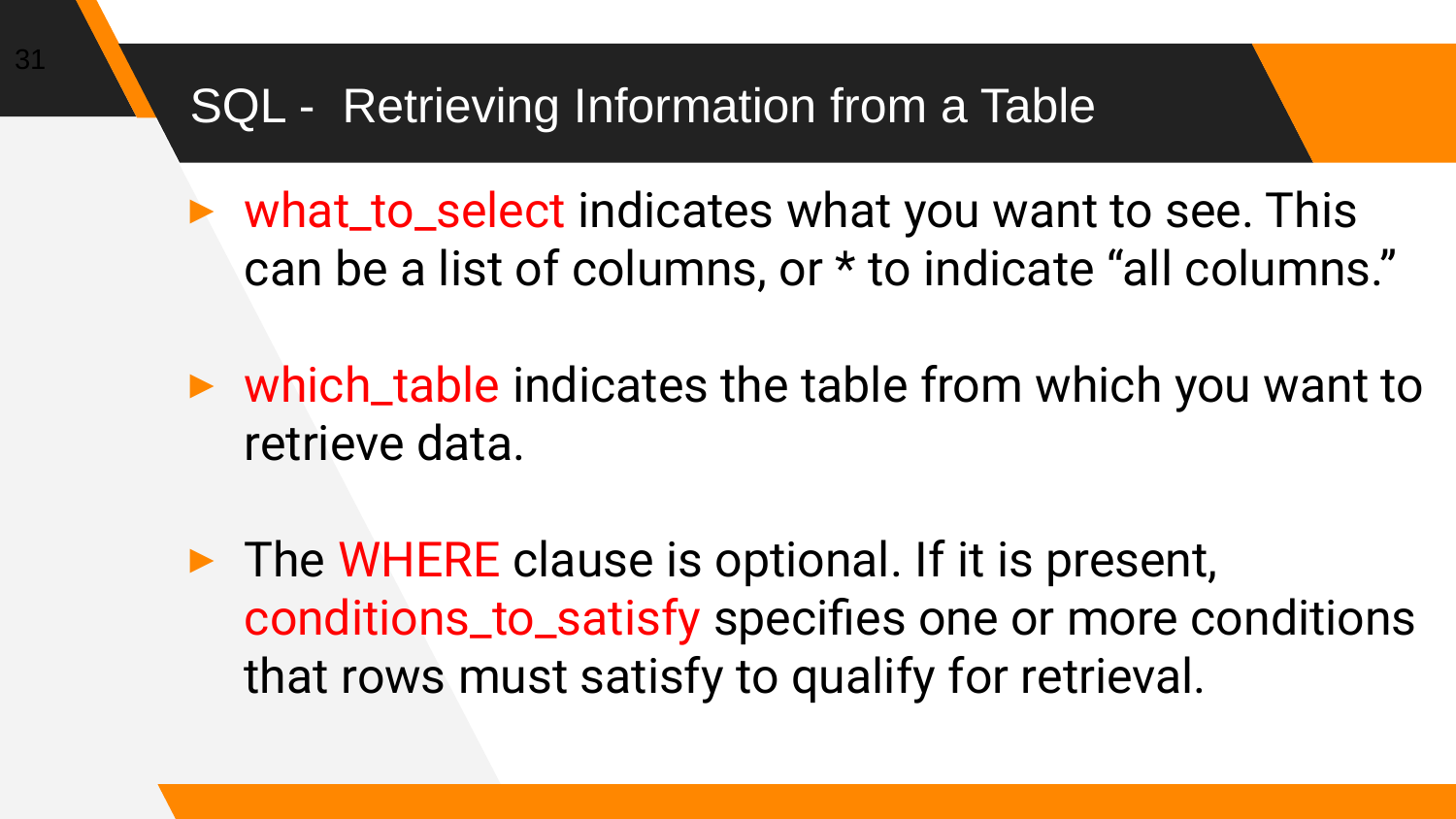

31
# SQL -  Retrieving Information from a Table
what_to_select indicates what you want to see. This can be a list of columns, or * to indicate “all columns.”

which_table indicates the table from which you want to retrieve data.

The WHERE clause is optional. If it is present, conditions_to_satisfy specifies one or more conditions that rows must satisfy to qualify for retrieval.